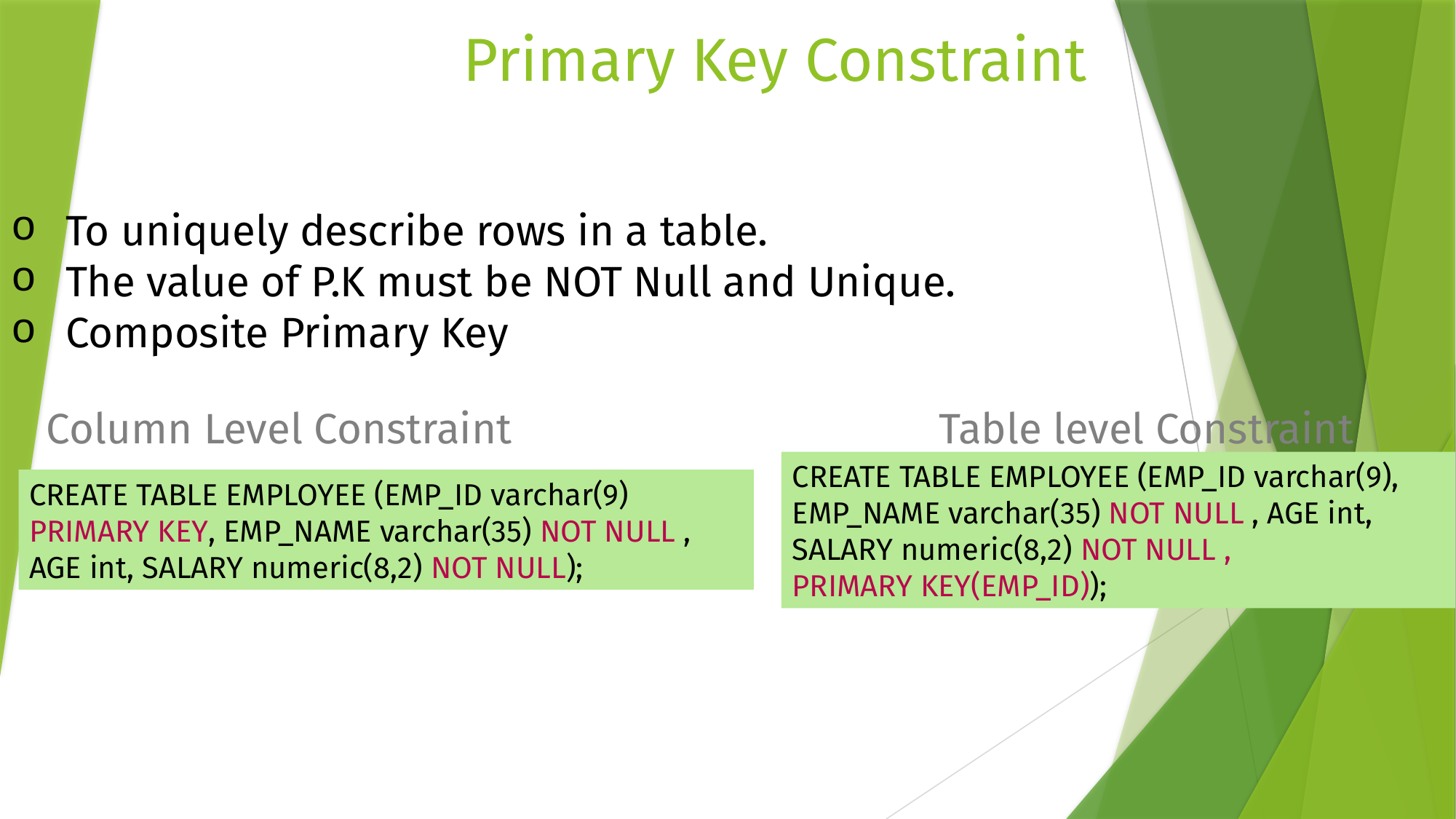

# Primary Key Constraint
To uniquely describe rows in a table.
The value of P.K must be NOT Null and Unique.
Composite Primary Key

 Column Level Constraint  				Table level Constraint
CREATE TABLE EMPLOYEE (EMP_ID varchar(9), EMP_NAME varchar(35) NOT NULL , AGE int, SALARY numeric(8,2) NOT NULL ,
PRIMARY KEY(EMP_ID));
CREATE TABLE EMPLOYEE (EMP_ID varchar(9) PRIMARY KEY, EMP_NAME varchar(35) NOT NULL , AGE int, SALARY numeric(8,2) NOT NULL);